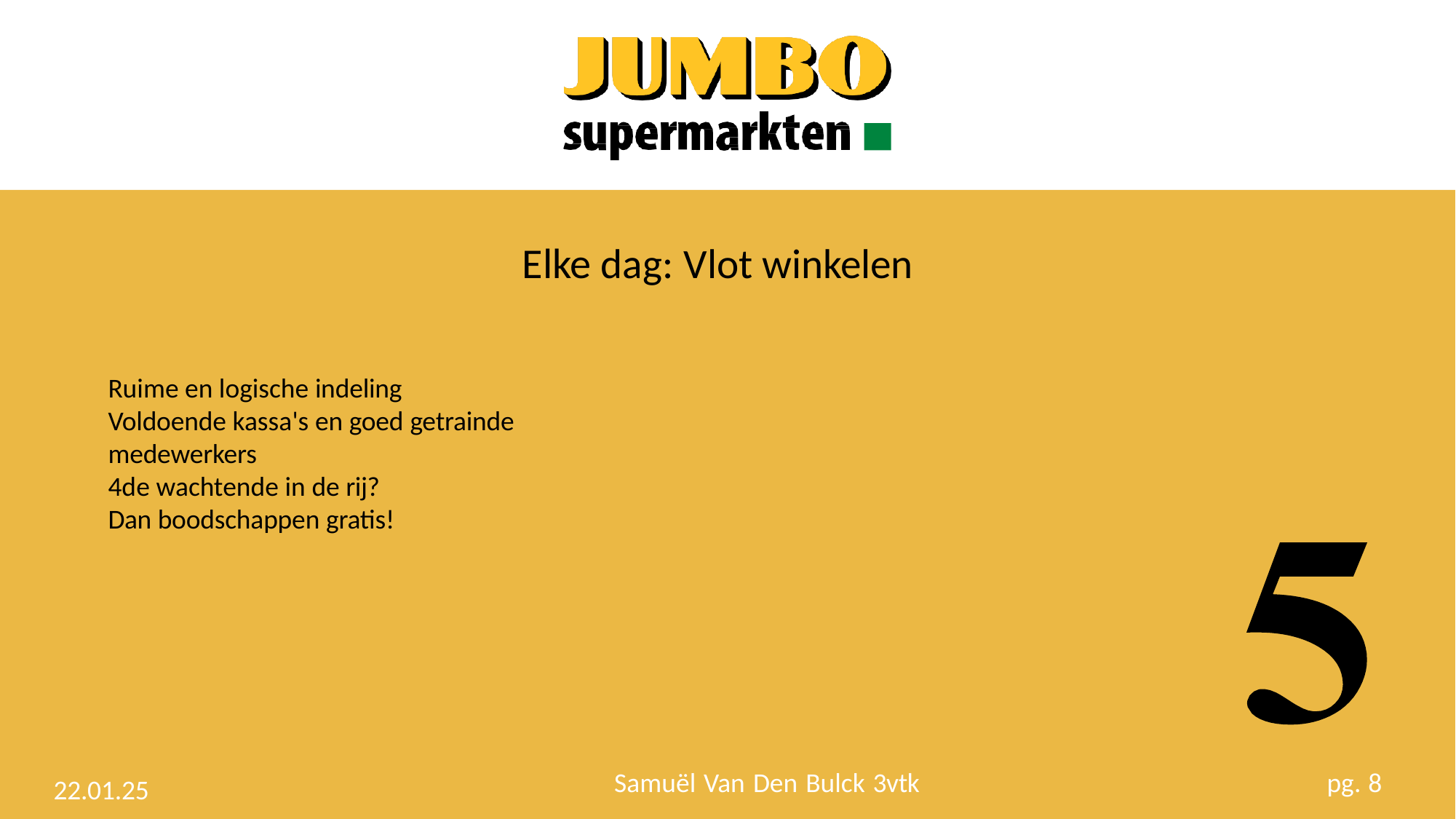

# Elke dag: Vlot winkelen
Ruime en logische indeling Voldoende kassa's en goed getrainde medewerkers
4de wachtende in de rij? Dan boodschappen gratis!
Samuël Van Den Bulck 3vtk
pg. 8
22.01.25